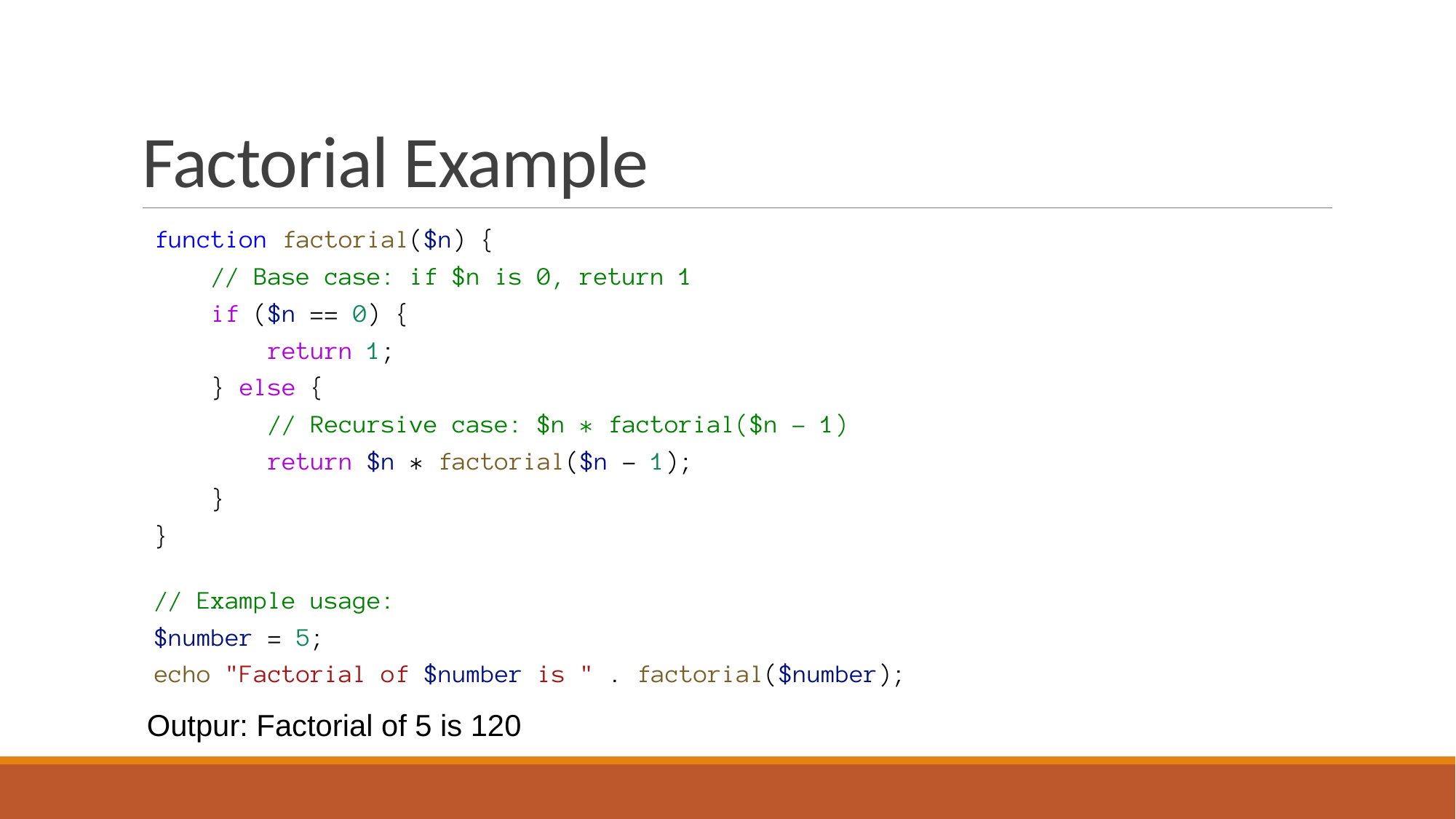

# Factorial Example
function factorial($n) {
    // Base case: if $n is 0, return 1
    if ($n == 0) {
        return 1;
    } else {
        // Recursive case: $n * factorial($n - 1)
        return $n * factorial($n - 1);
    }
}
// Example usage:
$number = 5;
echo "Factorial of $number is " . factorial($number);

Outpur: Factorial of 5 is 120